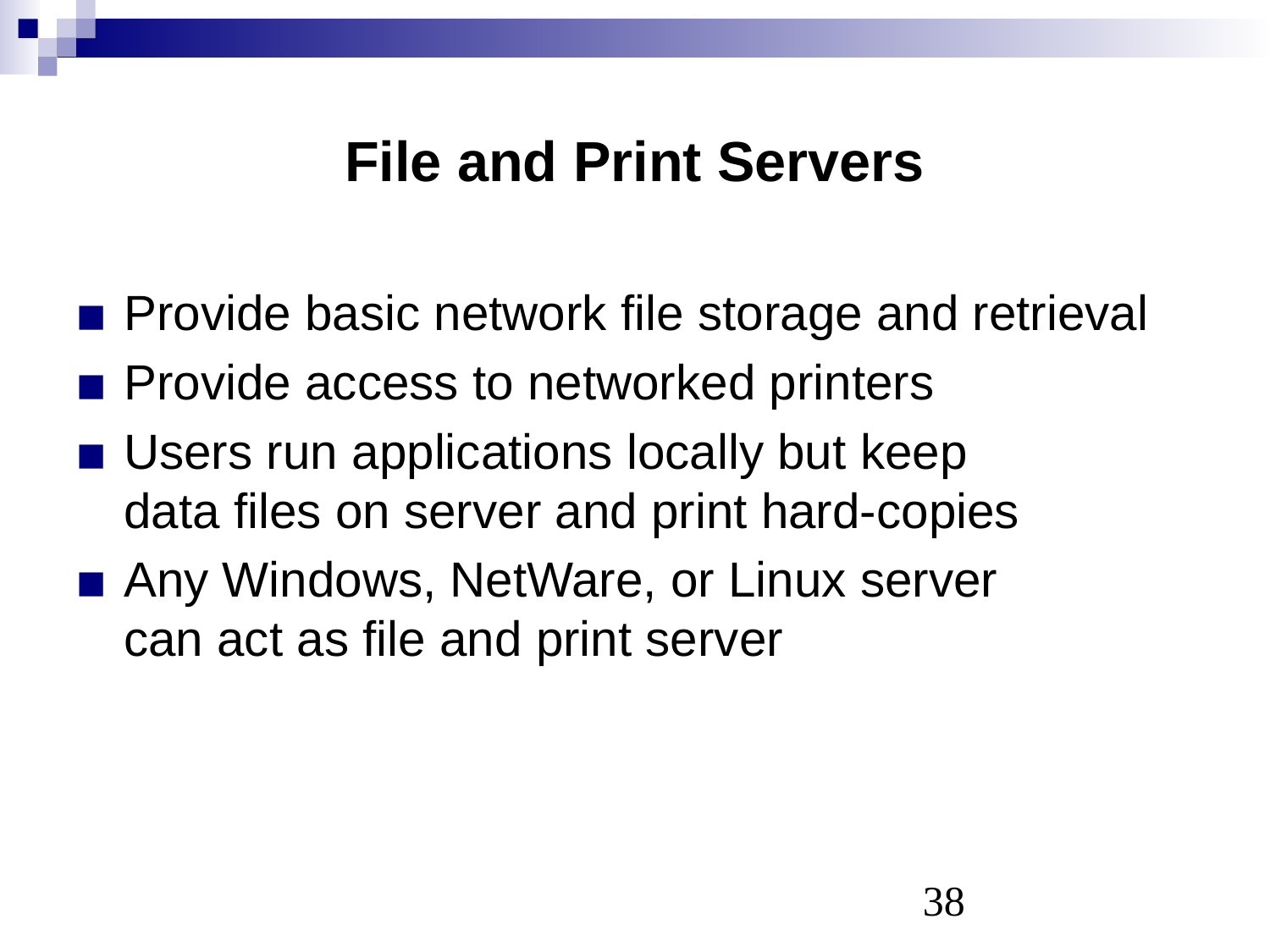

# File and Print Servers
Provide basic network file storage and retrieval
Provide access to networked printers
Users run applications locally but keep
data files on server and print hard-copies
Any Windows, NetWare, or Linux server
can act as file and print server
38